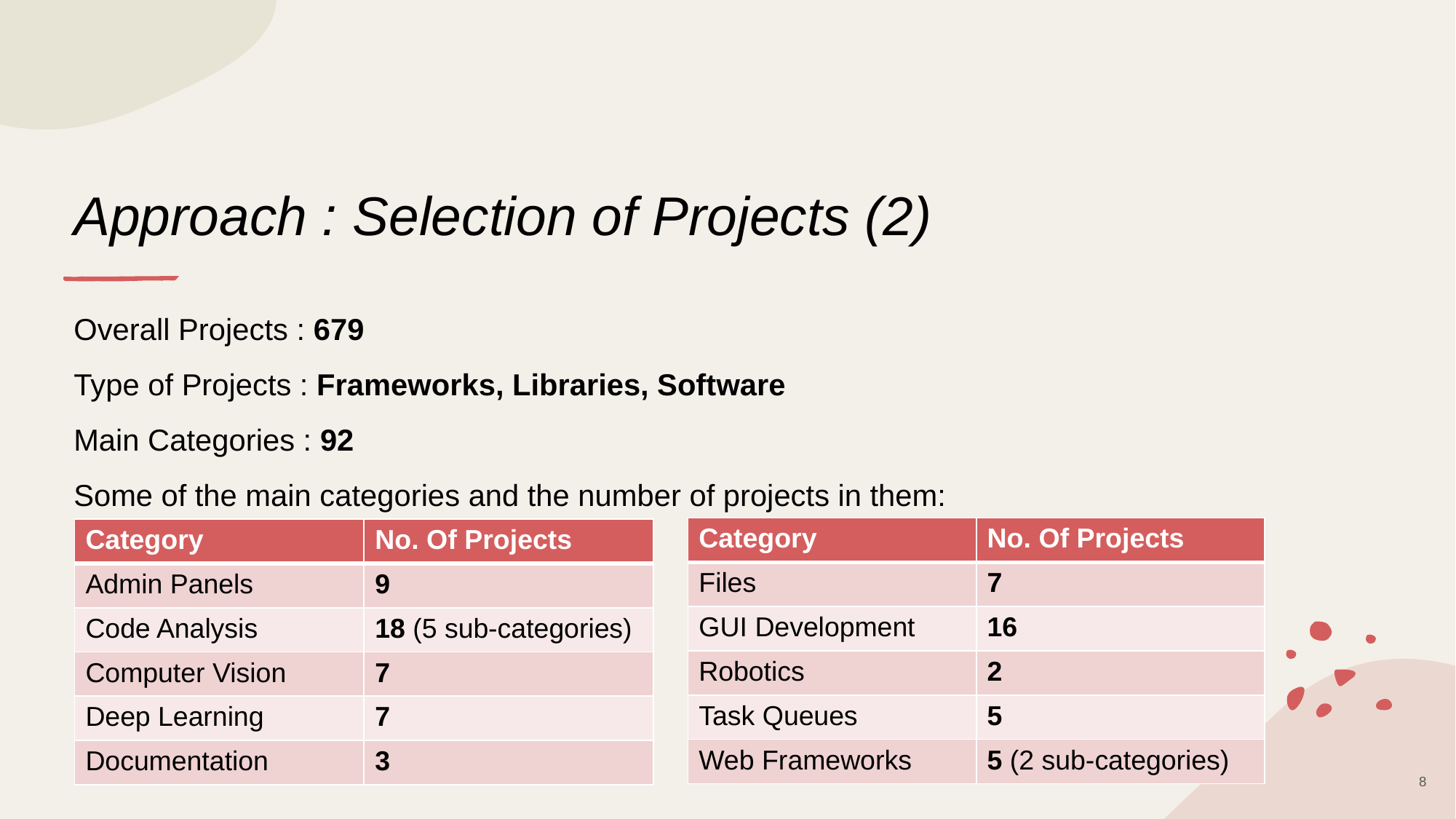

# Approach : Selection of Projects (2)
Overall Projects : 679
Type of Projects : Frameworks, Libraries, Software
Main Categories : 92
Some of the main categories and the number of projects in them:

| Category | No. Of Projects |
| --- | --- |
| Files | 7 |
| GUI Development | 16 |
| Robotics | 2 |
| Task Queues | 5 |
| Web Frameworks | 5 (2 sub-categories) |
| Category | No. Of Projects |
| --- | --- |
| Admin Panels | 9 |
| Code Analysis | 18 (5 sub-categories) |
| Computer Vision | 7 |
| Deep Learning | 7 |
| Documentation | 3 |
8